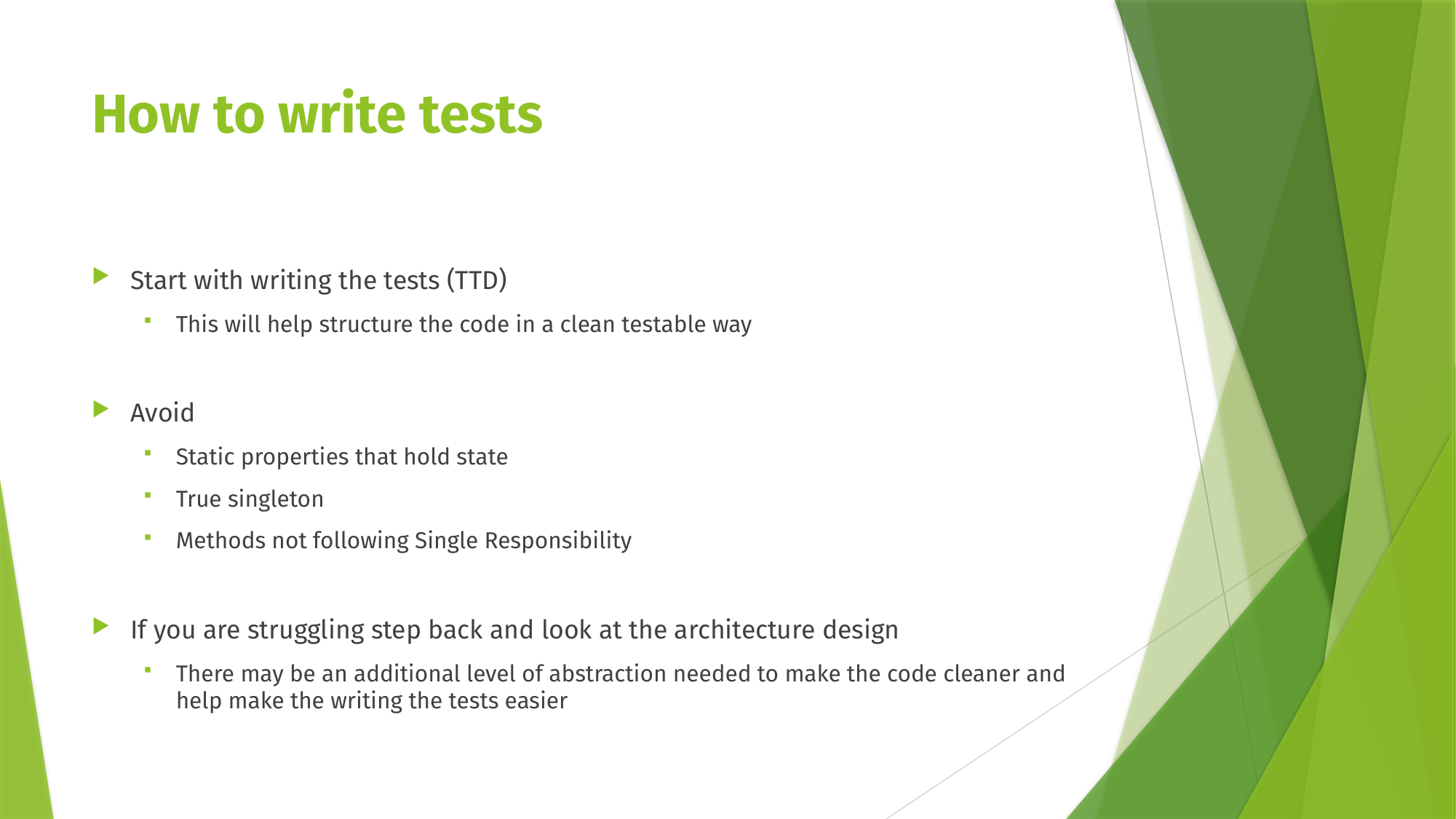

# How to write tests
Start with writing the tests (TTD)
This will help structure the code in a clean testable way

Avoid
Static properties that hold state
True singleton
Methods not following Single Responsibility

If you are struggling step back and look at the architecture design
There may be an additional level of abstraction needed to make the code cleaner and help make the writing the tests easier